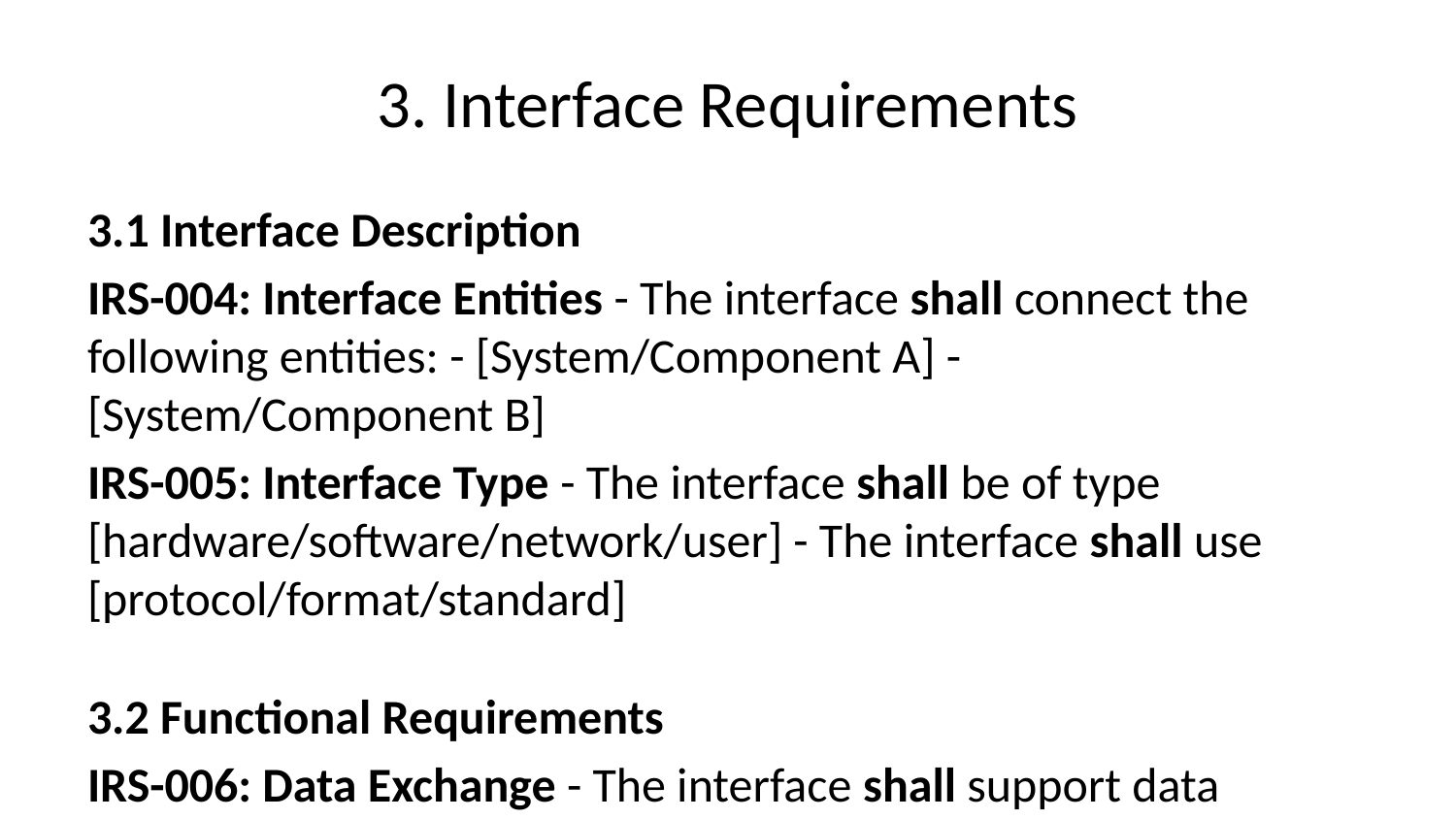

# 3. Interface Requirements
3.1 Interface Description
IRS-004: Interface Entities - The interface shall connect the following entities: - [System/Component A] - [System/Component B]
IRS-005: Interface Type - The interface shall be of type [hardware/software/network/user] - The interface shall use [protocol/format/standard]
3.2 Functional Requirements
IRS-006: Data Exchange - The interface shall support data exchange in [format] - The interface shall validate all incoming and outgoing data - The interface shall log all data transactions
IRS-007: Timing and Performance - The interface shall respond within [X] milliseconds - The interface shall support [Y] transactions per second - The interface shall handle [Z] concurrent connections
3.3 Security and Safety Requirements
IRS-008: Security - The interface shall implement authentication and authorization - The interface shall encrypt sensitive data in transit - The interface shall log security events
IRS-009: Safety - The interface shall prevent unsafe operations - The interface shall provide error handling and recovery